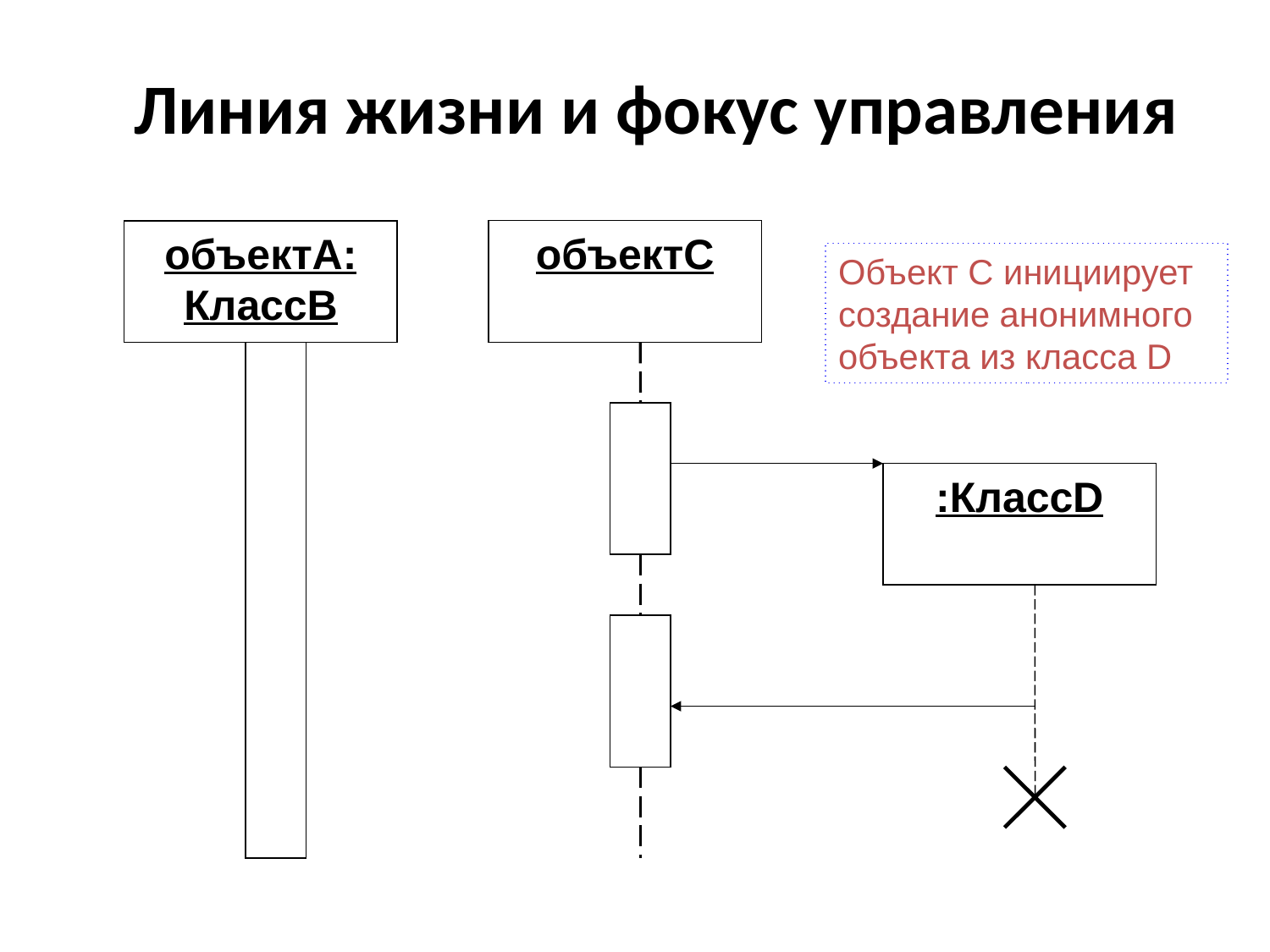

# Линия жизни и фокус управления

объектА:
КлассВ
объектС

:КлассD

Объект С инициирует создание анонимного объекта из класса D